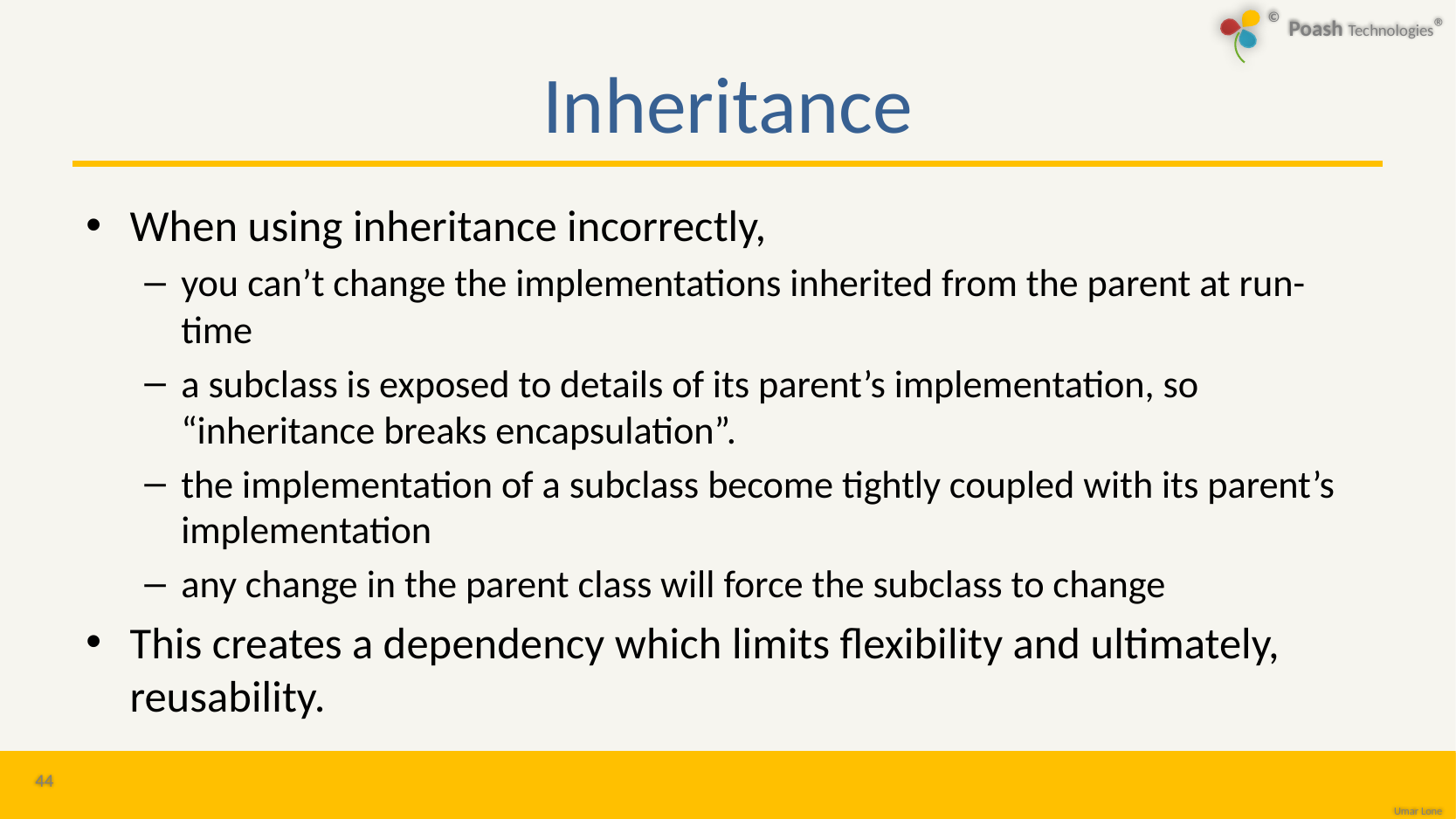

# Inheritance
When using inheritance incorrectly,
you can’t change the implementations inherited from the parent at run-time
a subclass is exposed to details of its parent’s implementation, so “inheritance breaks encapsulation”.
the implementation of a subclass become tightly coupled with its parent’s implementation
any change in the parent class will force the subclass to change
This creates a dependency which limits flexibility and ultimately, reusability.

44